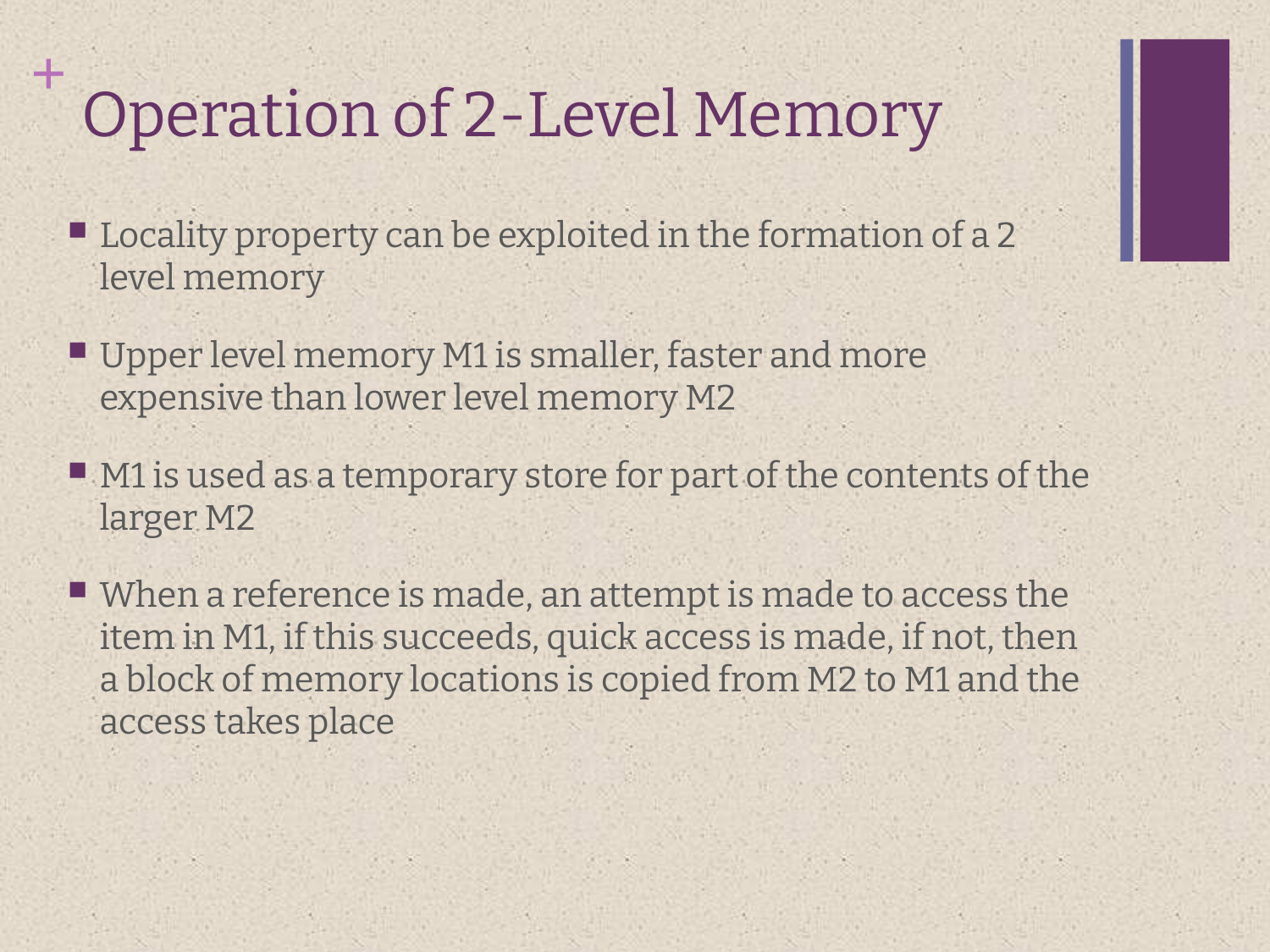

# Operation of 2-Level Memory
Locality property can be exploited in the formation of a 2 level memory
Upper level memory M1 is smaller, faster and more expensive than lower level memory M2
M1 is used as a temporary store for part of the contents of the larger M2
When a reference is made, an attempt is made to access the item in M1, if this succeeds, quick access is made, if not, then a block of memory locations is copied from M2 to M1 and the access takes place